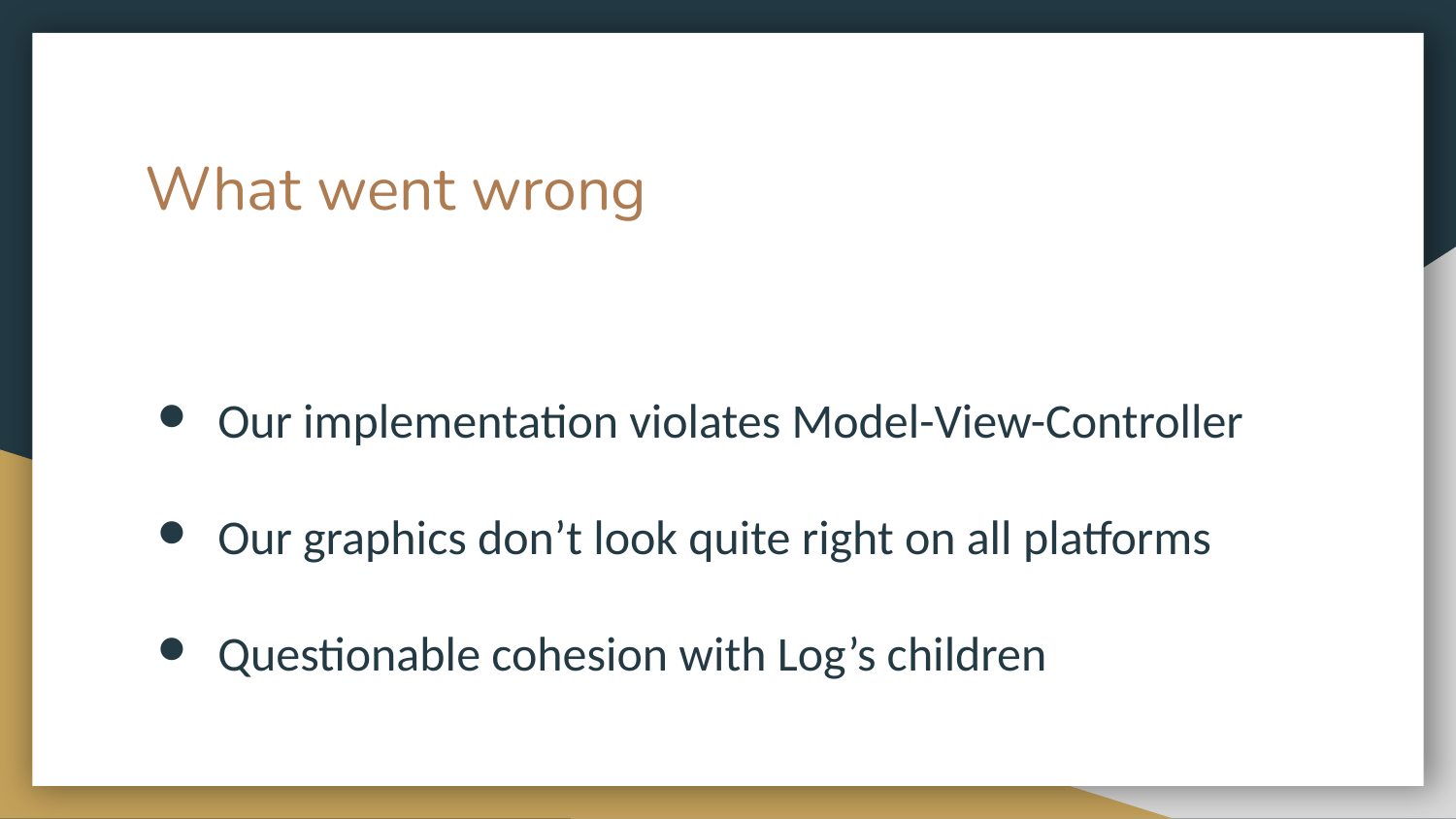

# What went wrong
Our implementation violates Model-View-Controller
Our graphics don’t look quite right on all platforms
Questionable cohesion with Log’s children